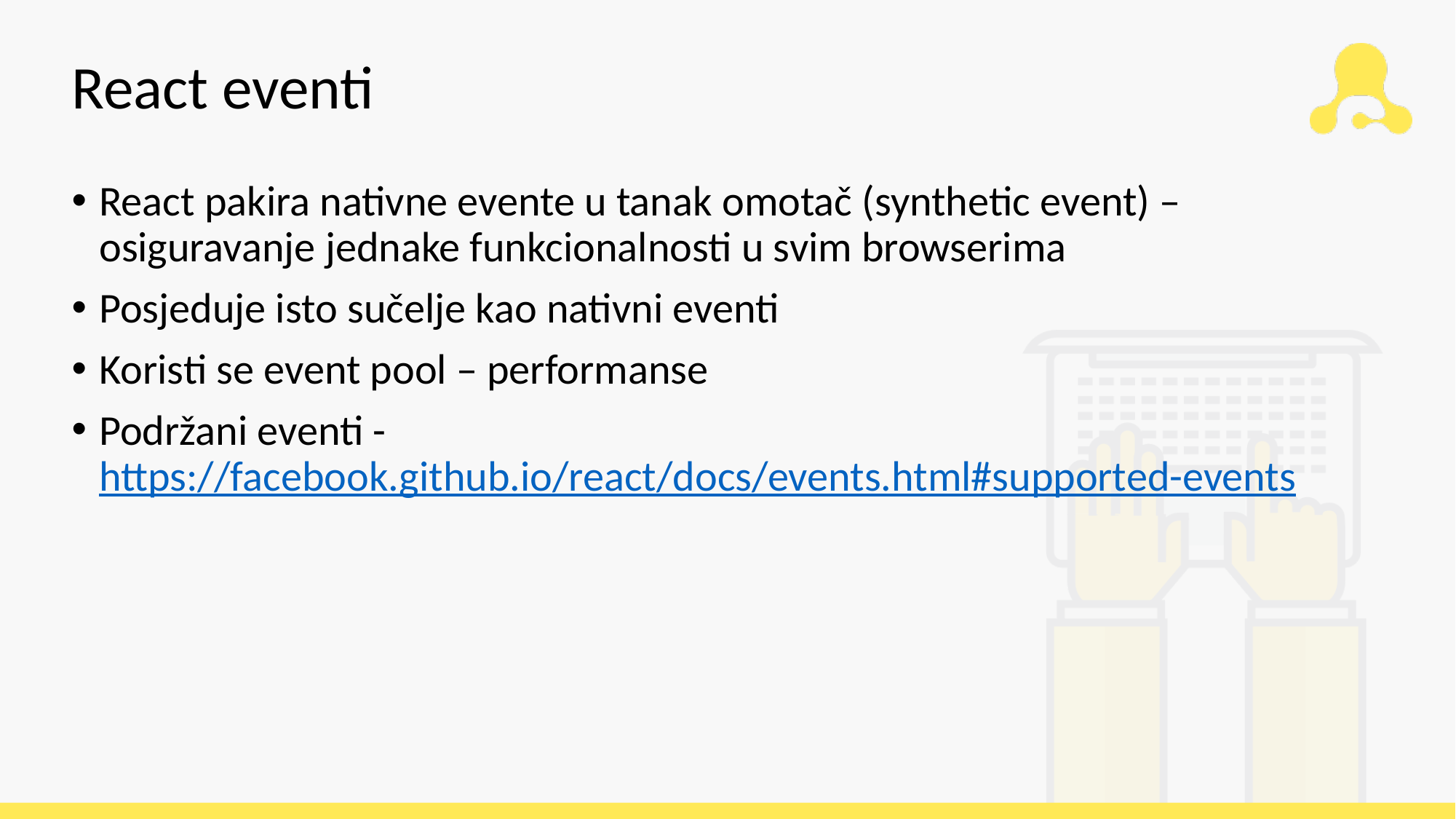

# React eventi
React pakira nativne evente u tanak omotač (synthetic event) – osiguravanje jednake funkcionalnosti u svim browserima
Posjeduje isto sučelje kao nativni eventi
Koristi se event pool – performanse
Podržani eventi - https://facebook.github.io/react/docs/events.html#supported-events